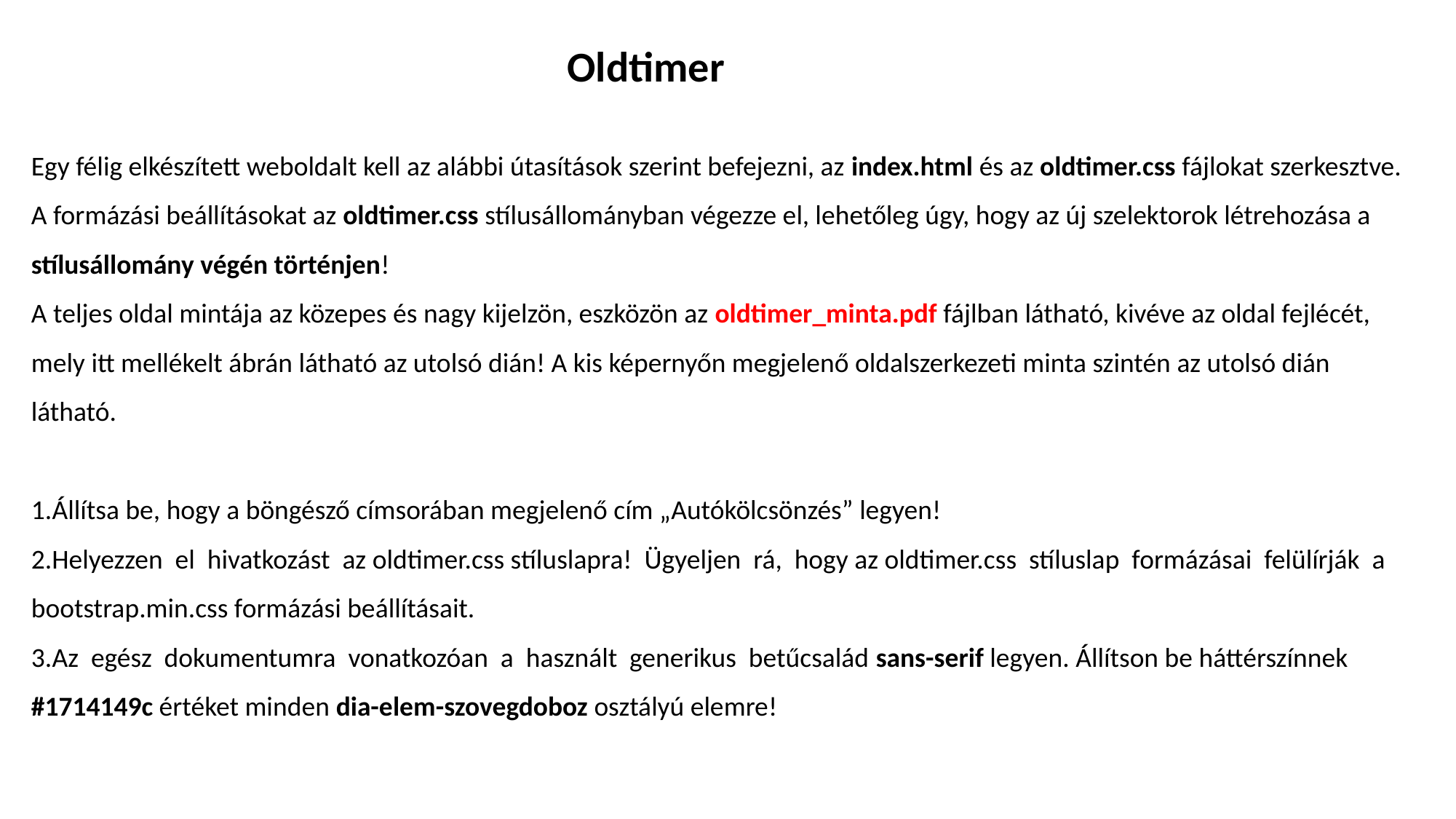

Oldtimer
Egy félig elkészített weboldalt kell az alábbi útasítások szerint befejezni, az index.html és az oldtimer.css fájlokat szerkesztve.
A formázási beállításokat az oldtimer.css stílusállományban végezze el, lehetőleg úgy, hogy az új szelektorok létrehozása a stílusállomány végén történjen!
A teljes oldal mintája az közepes és nagy kijelzön, eszközön az oldtimer_minta.pdf fájlban látható, kivéve az oldal fejlécét, mely itt mellékelt ábrán látható az utolsó dián! A kis képernyőn megjelenő oldalszerkezeti minta szintén az utolsó dián látható.

1.Állítsa be, hogy a böngésző címsorában megjelenő cím „Autókölcsönzés” legyen!
2.Helyezzen  el  hivatkozást  az oldtimer.css stíluslapra!  Ügyeljen  rá,  hogy az oldtimer.css  stíluslap  formázásai  felülírják  a bootstrap.min.css formázási beállításait.
3.Az  egész  dokumentumra  vonatkozóan  a  használt  generikus  betűcsalád sans-serif legyen. Állítson be háttérszínnek #1714149c értéket minden dia-elem-szovegdoboz osztályú elemre!